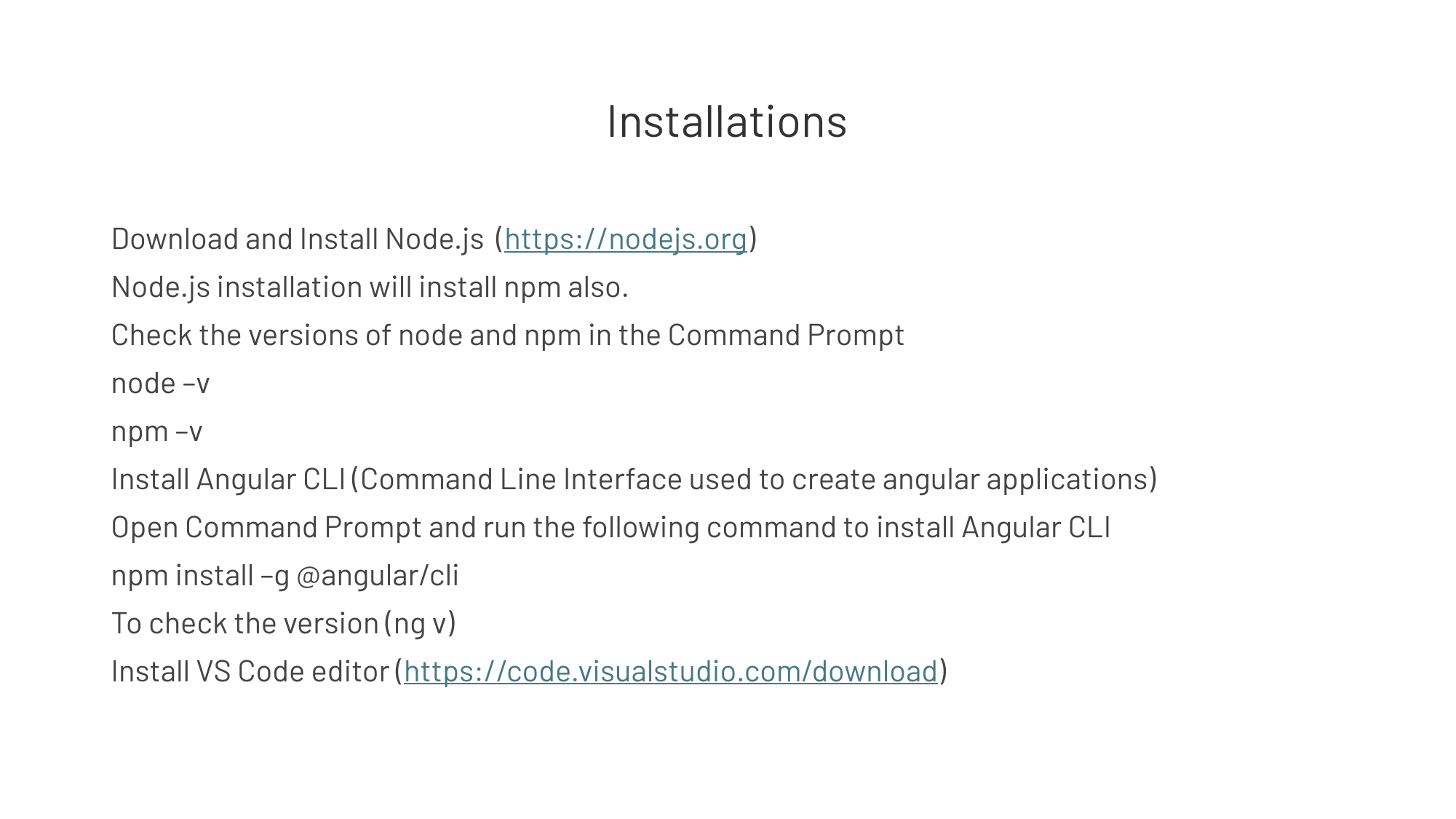

# Installations
Download and Install Node.js  (https://nodejs.org)
Node.js installation will install npm also.
Check the versions of node and npm in the Command Prompt
node –v
npm –v
Install Angular CLI (Command Line Interface used to create angular applications)
Open Command Prompt and run the following command to install Angular CLI
npm install –g @angular/cli
To check the version (ng v)
Install VS Code editor (https://code.visualstudio.com/download)